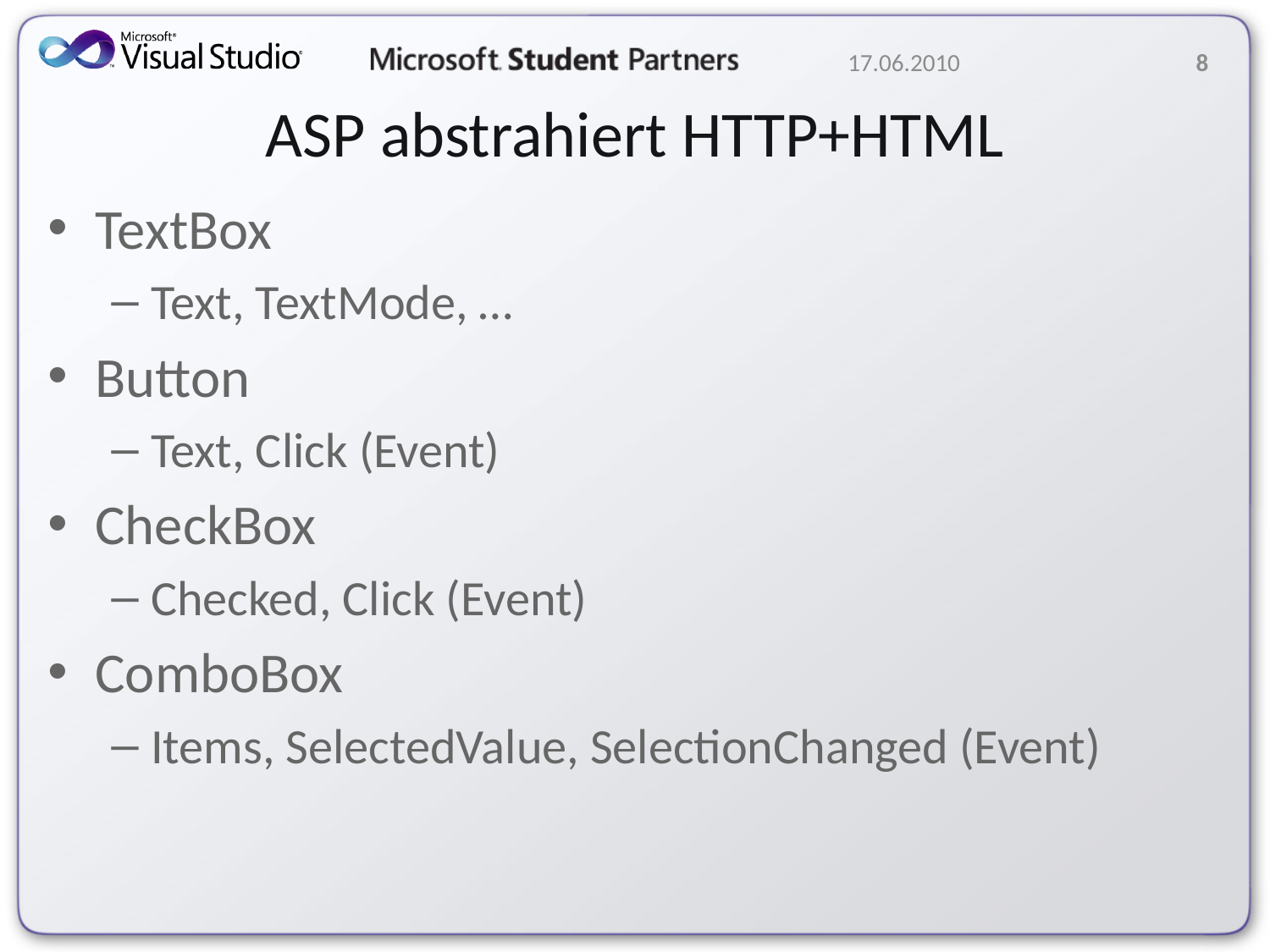

17.06.2010
8
# ASP abstrahiert HTTP+HTML
TextBox
Text, TextMode, …
Button
Text, Click (Event)
CheckBox
Checked, Click (Event)
ComboBox
Items, SelectedValue, SelectionChanged (Event)